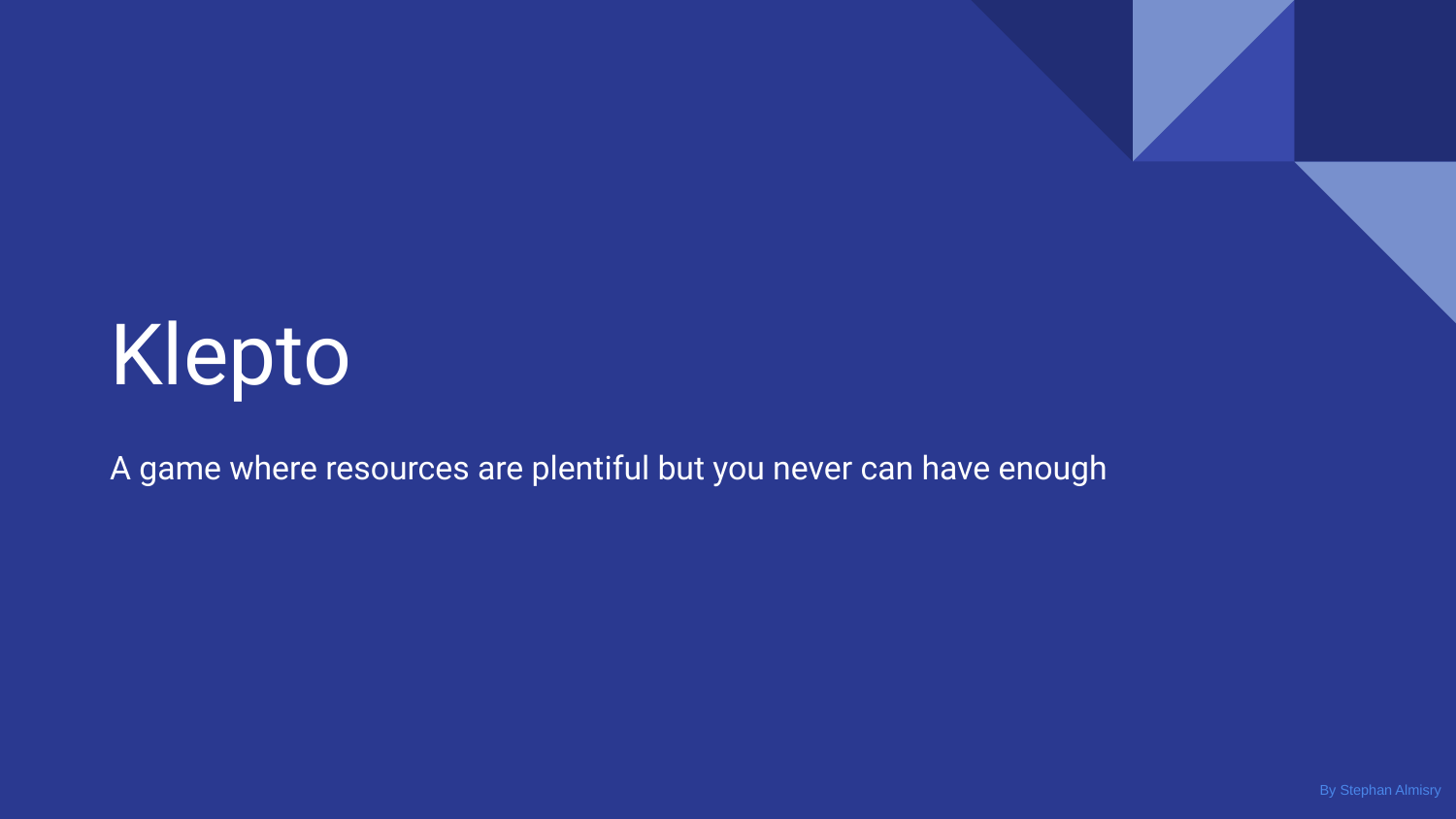

# Klepto
A game where resources are plentiful but you never can have enough
By Stephan Almisry